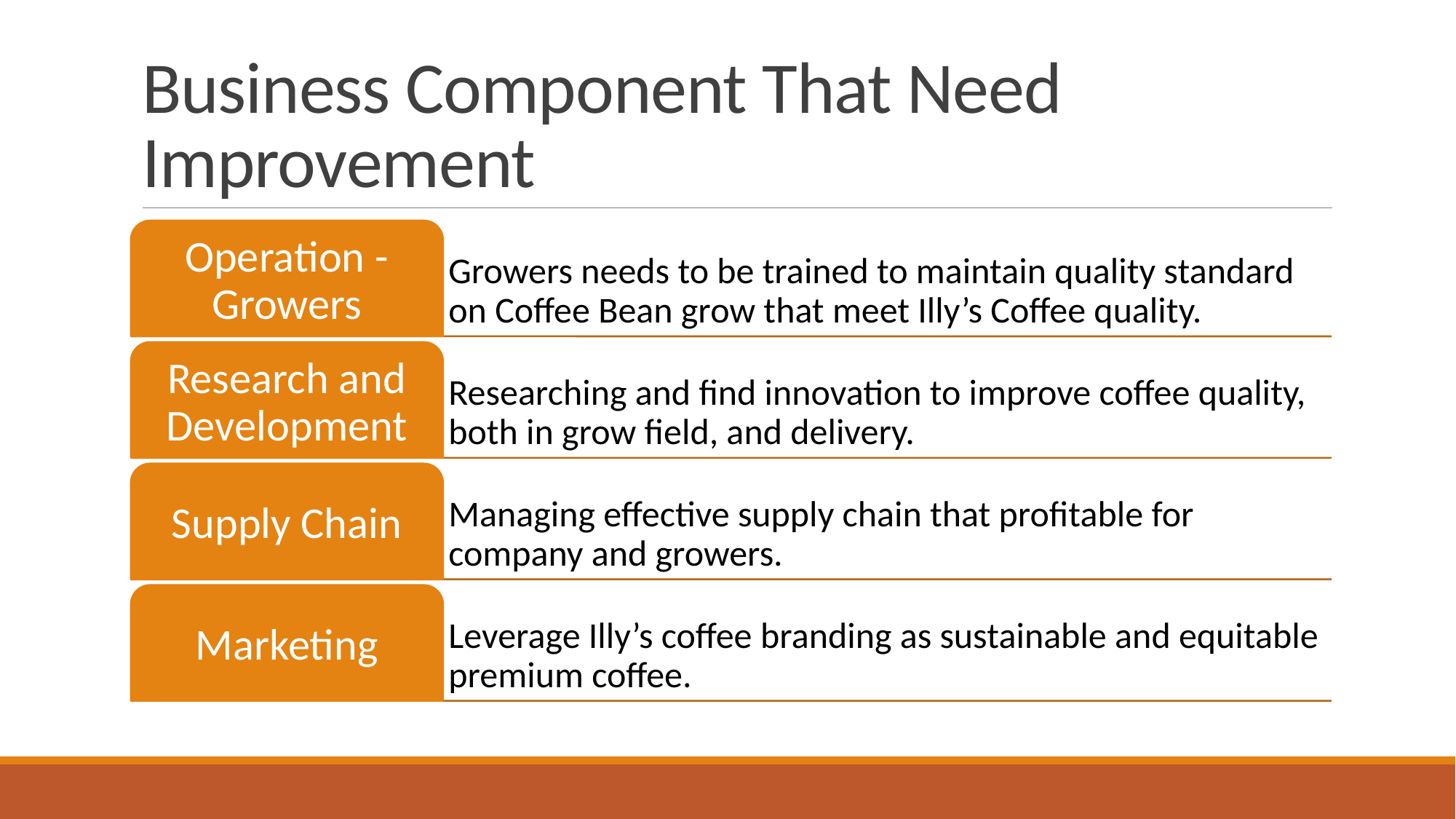

# Business Component That Need Improvement
Growers needs to be trained to maintain quality standard on Coffee Bean grow that meet Illy’s Coffee quality.
Operation - Growers
Researching and find innovation to improve coffee quality, both in grow field, and delivery.
Research and Development
Managing effective supply chain that profitable for company and growers.
Supply Chain
Leverage Illy’s coffee branding as sustainable and equitable premium coffee.
Marketing